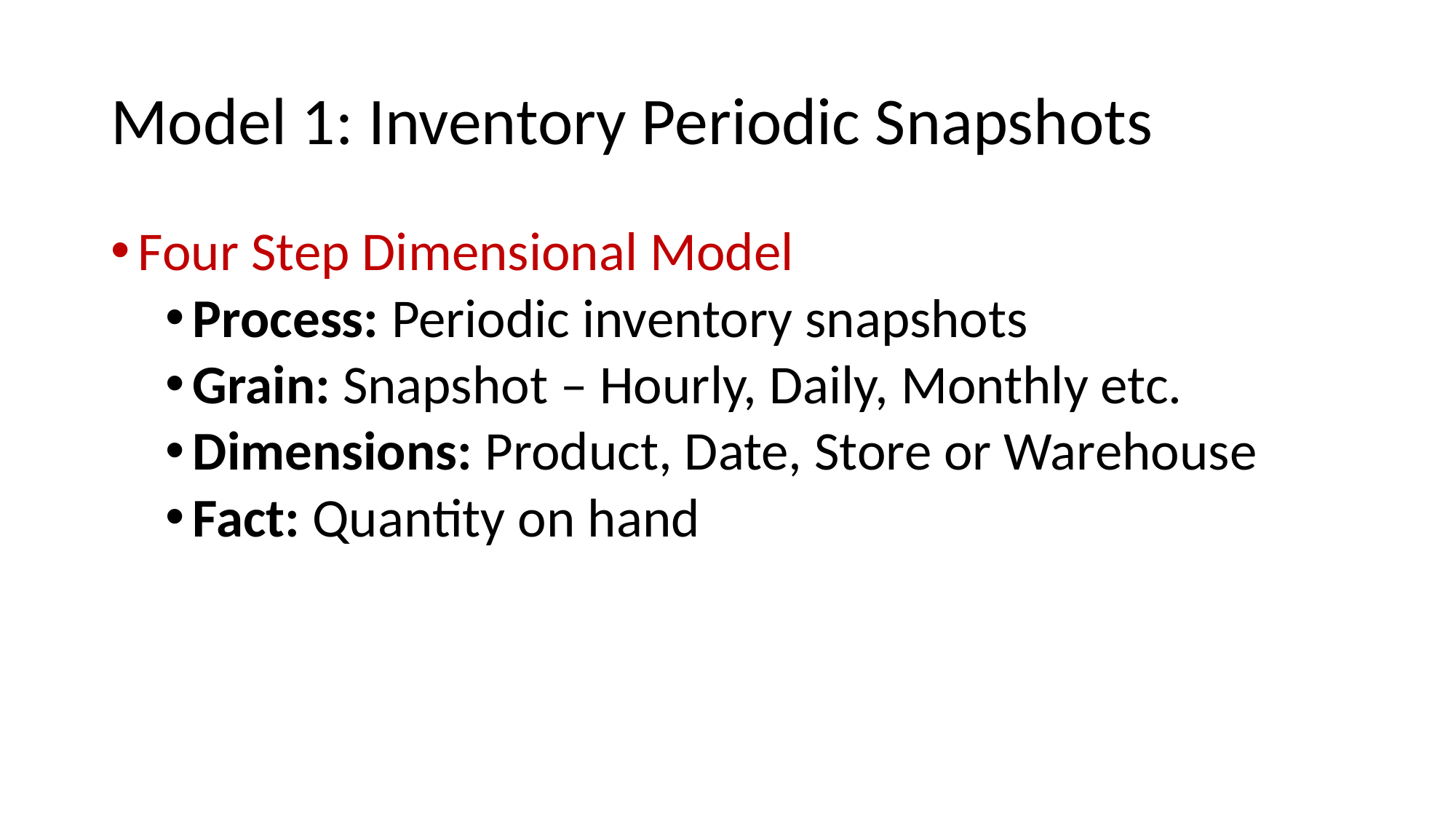

# Model 1: Inventory Periodic Snapshots
Four Step Dimensional Model
Process: Periodic inventory snapshots
Grain: Snapshot – Hourly, Daily, Monthly etc.
Dimensions: Product, Date, Store or Warehouse
Fact: Quantity on hand